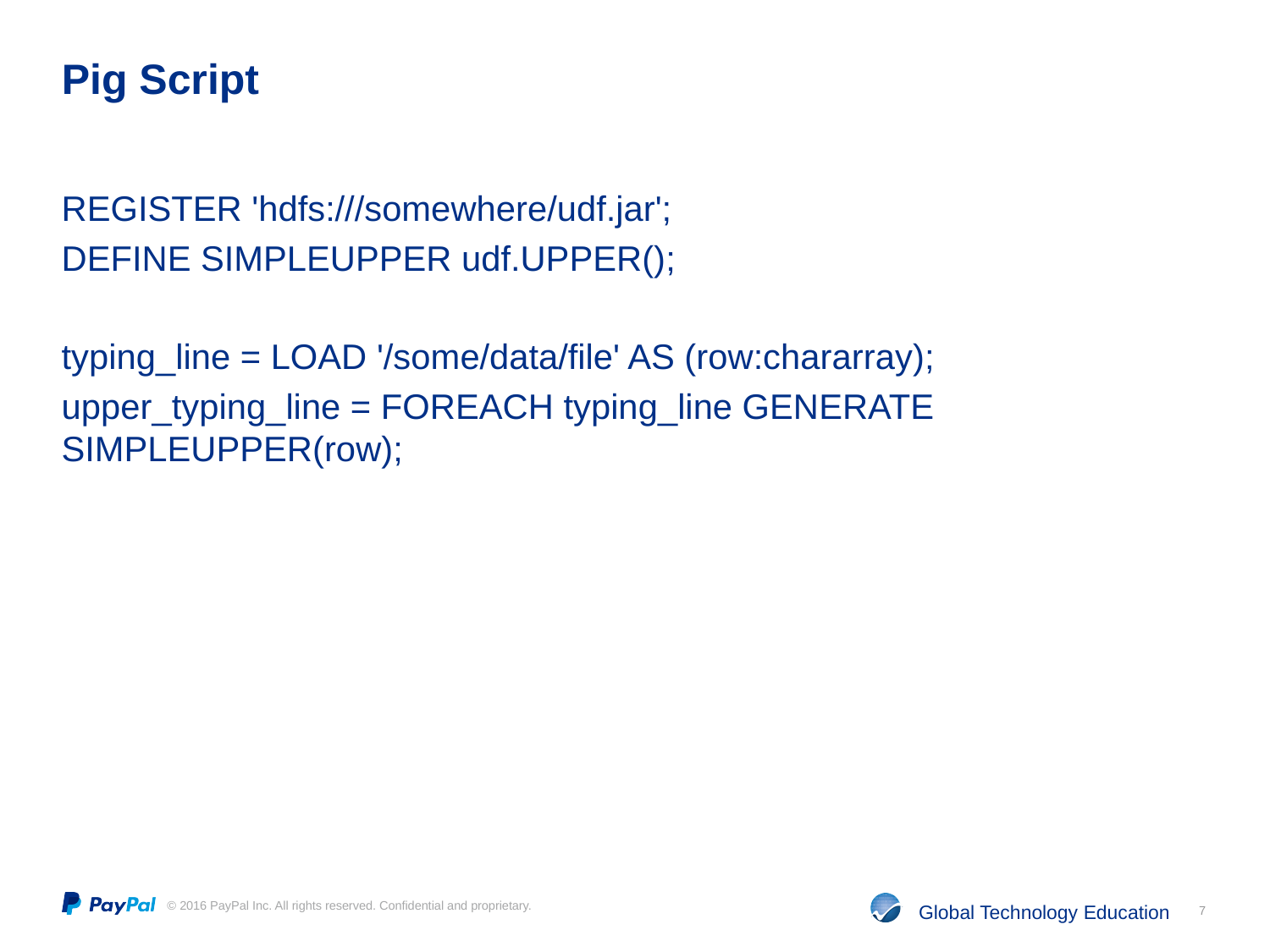

# Pig Script
REGISTER 'hdfs:///somewhere/udf.jar';
DEFINE SIMPLEUPPER udf.UPPER();

typing_line = LOAD '/some/data/file' AS (row:chararray);
upper_typing_line = FOREACH typing_line GENERATE SIMPLEUPPER(row);

7